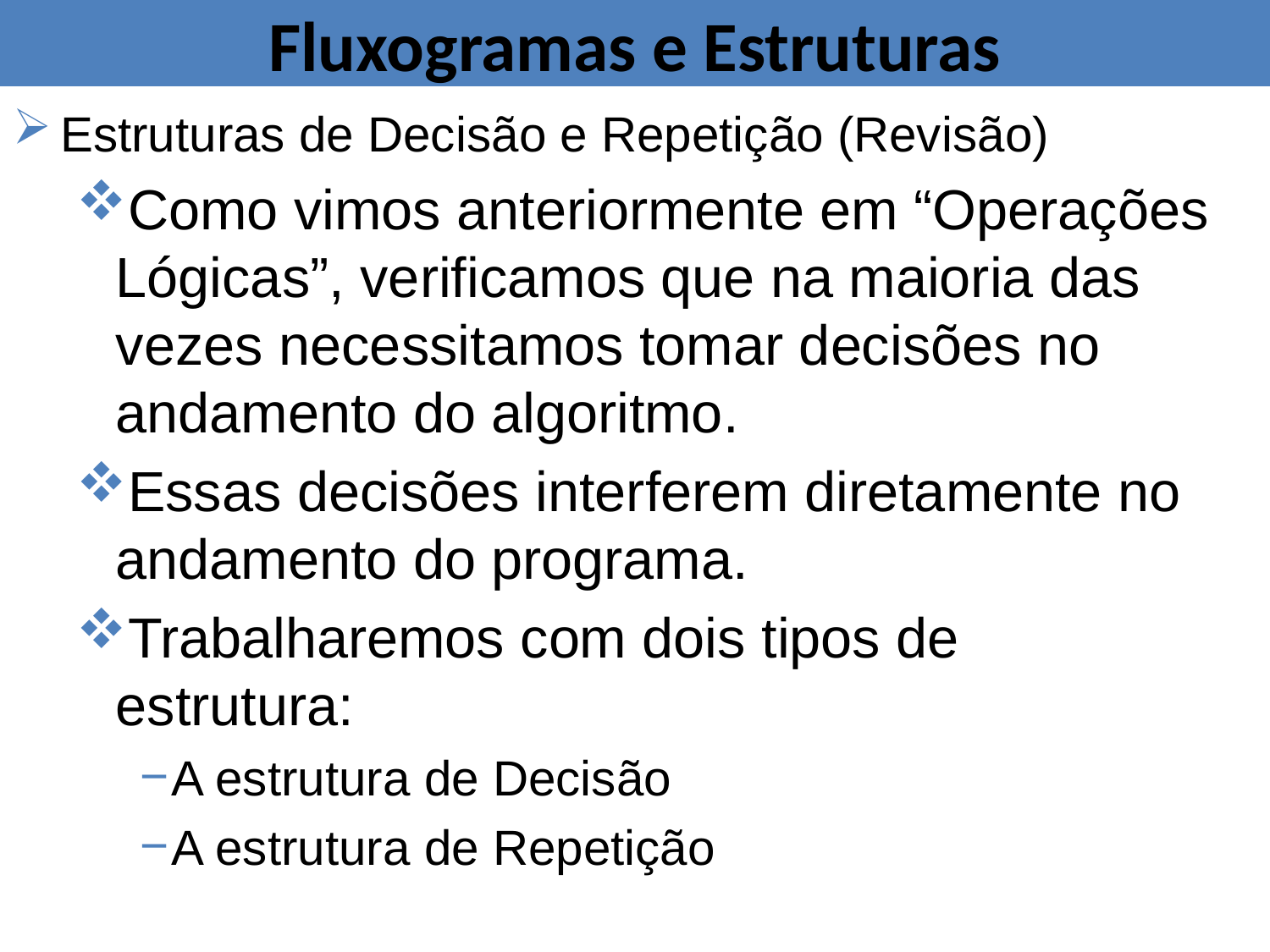

# Fluxogramas e Estruturas

Estruturas de Decisão e Repetição (Revisão)
Como vimos anteriormente em “Operações Lógicas”, verificamos que na maioria das vezes necessitamos tomar decisões no andamento do algoritmo.
Essas decisões interferem diretamente no andamento do programa.
Trabalharemos com dois tipos de estrutura:
A estrutura de Decisão
A estrutura de Repetição